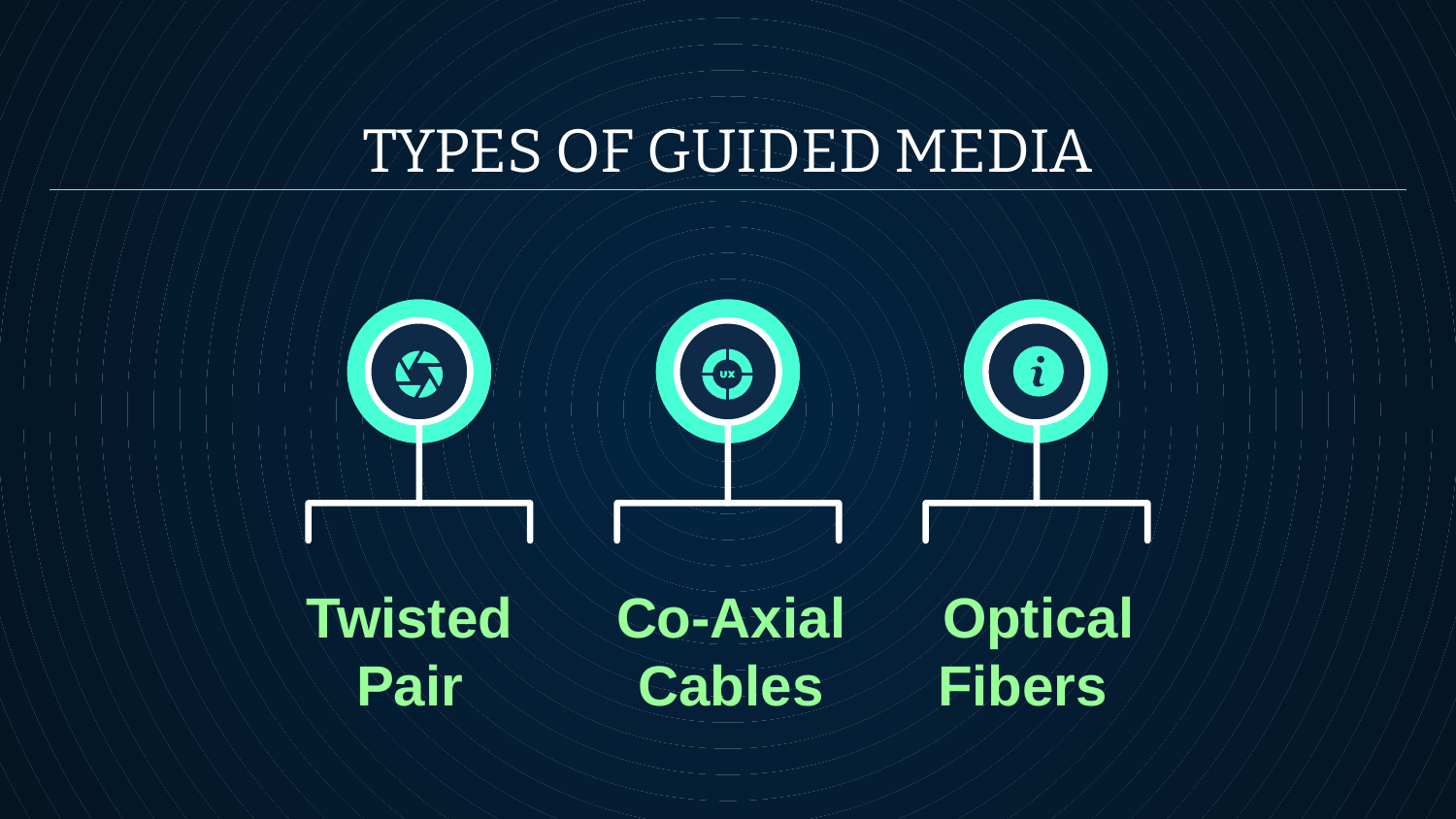

TYPES OF GUIDED MEDIA

Twisted Pair
Co-Axial Cables
Optical Fibers